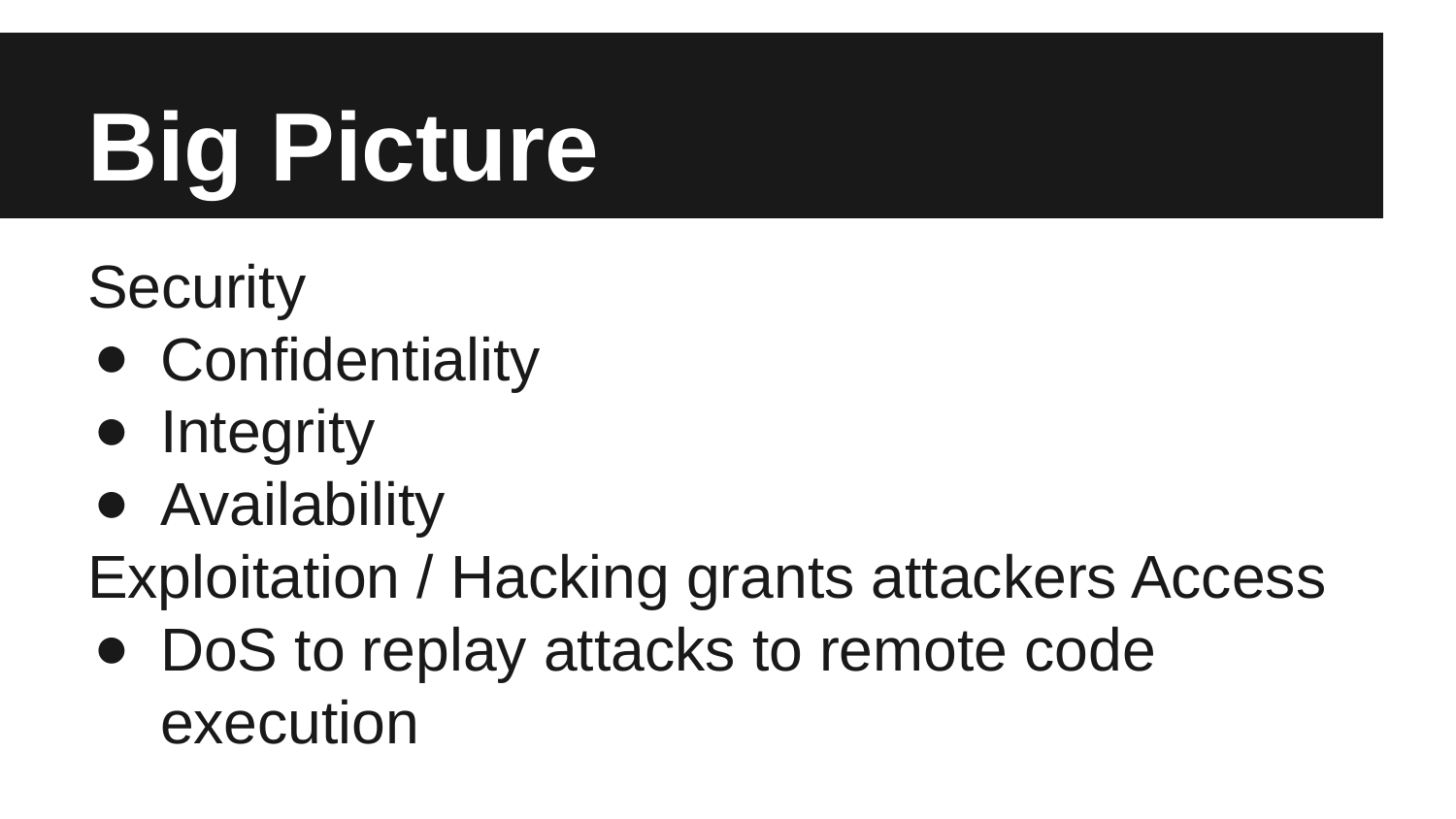

# Big Picture
Security
Confidentiality
Integrity
Availability
Exploitation / Hacking grants attackers Access
DoS to replay attacks to remote code execution